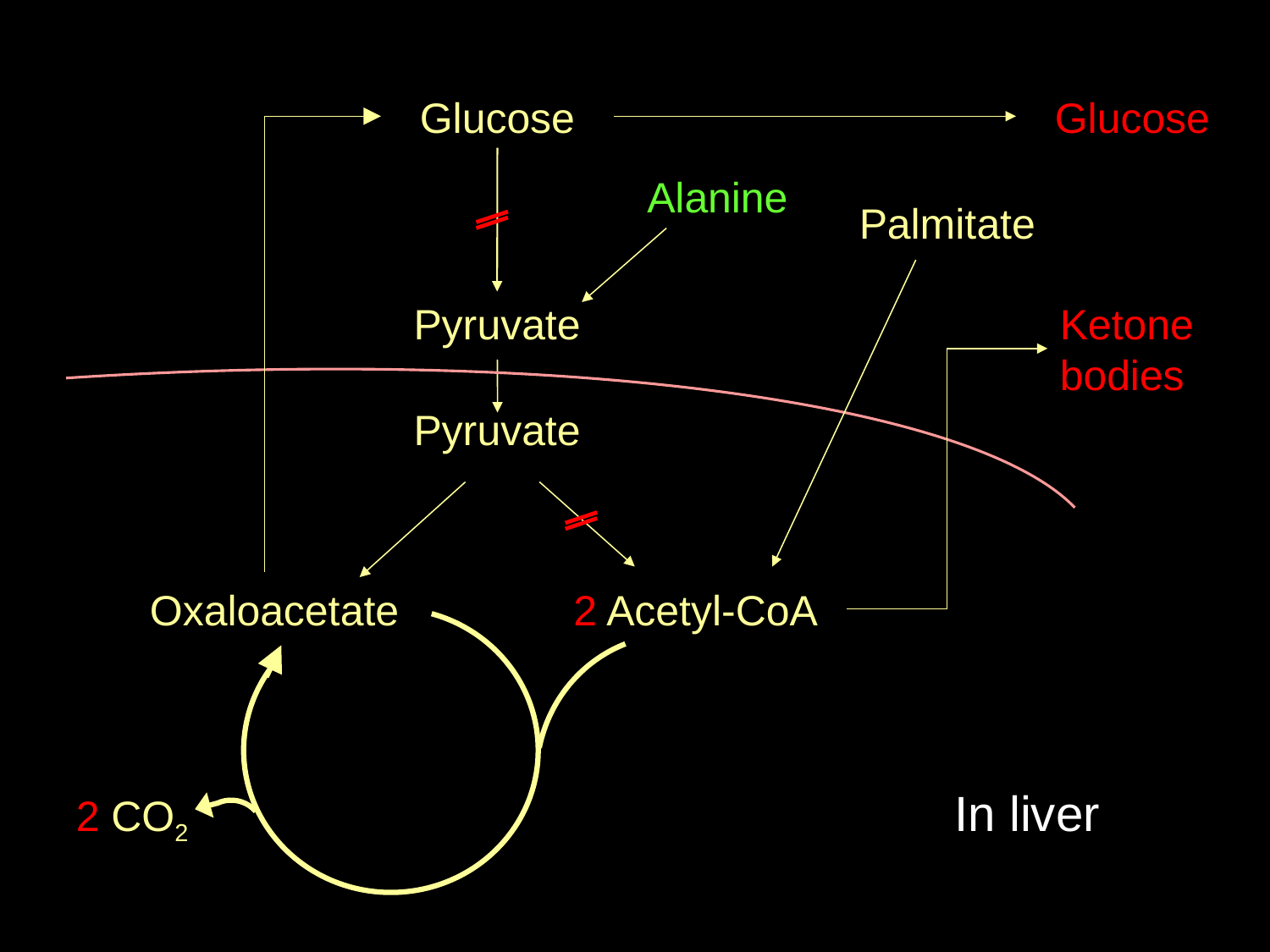

Glucose
Glucose
Alanine
Palmitate

Pyruvate
Ketone bodies

Pyruvate

Oxaloacetate
2 Acetyl-CoA

In liver
2 CO2